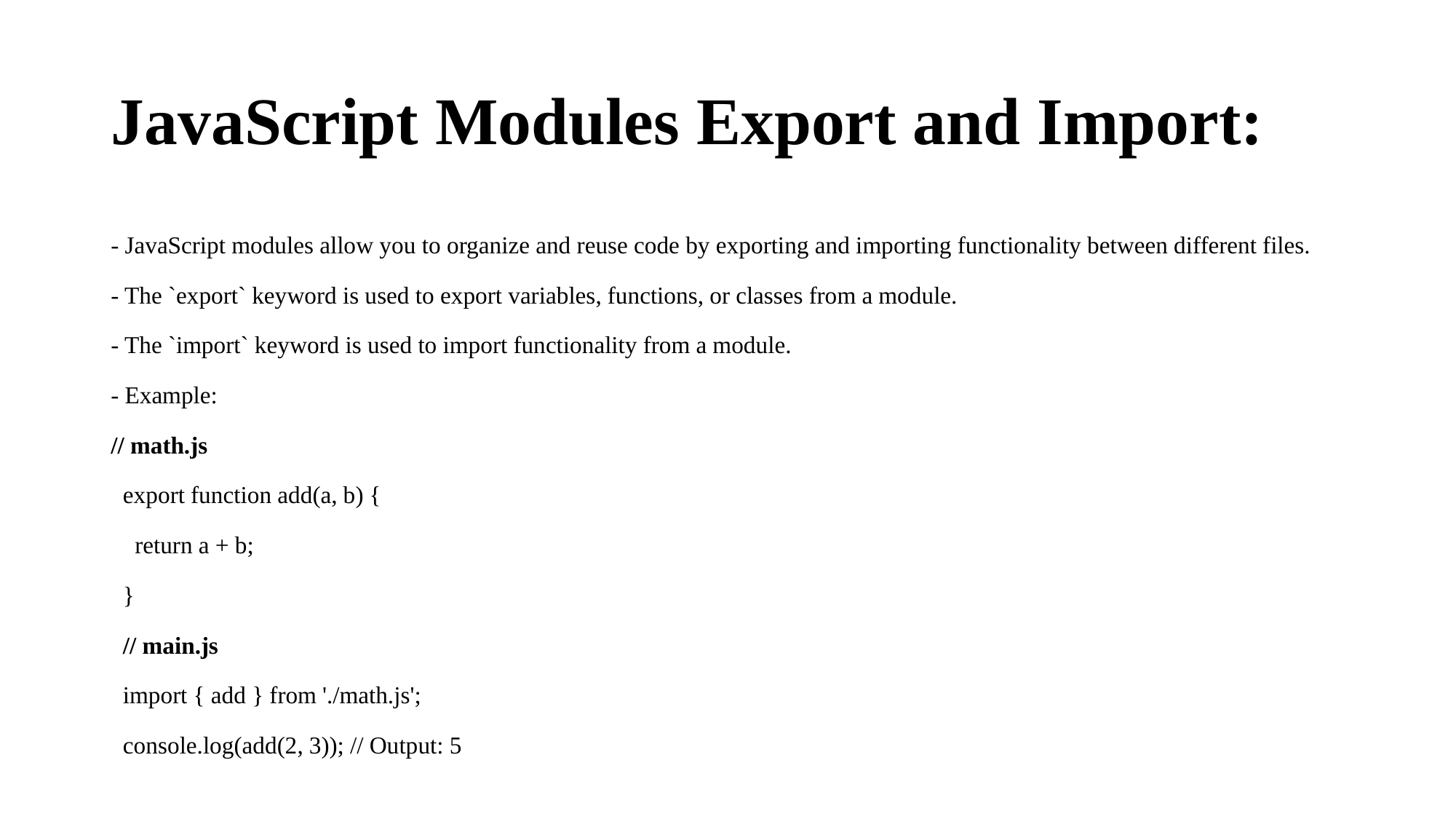

# JavaScript Modules Export and Import:
- JavaScript modules allow you to organize and reuse code by exporting and importing functionality between different files.
- The `export` keyword is used to export variables, functions, or classes from a module.
- The `import` keyword is used to import functionality from a module.
- Example:
// math.js
  export function add(a, b) {
    return a + b;
  }
  // main.js
  import { add } from './math.js';
  console.log(add(2, 3)); // Output: 5